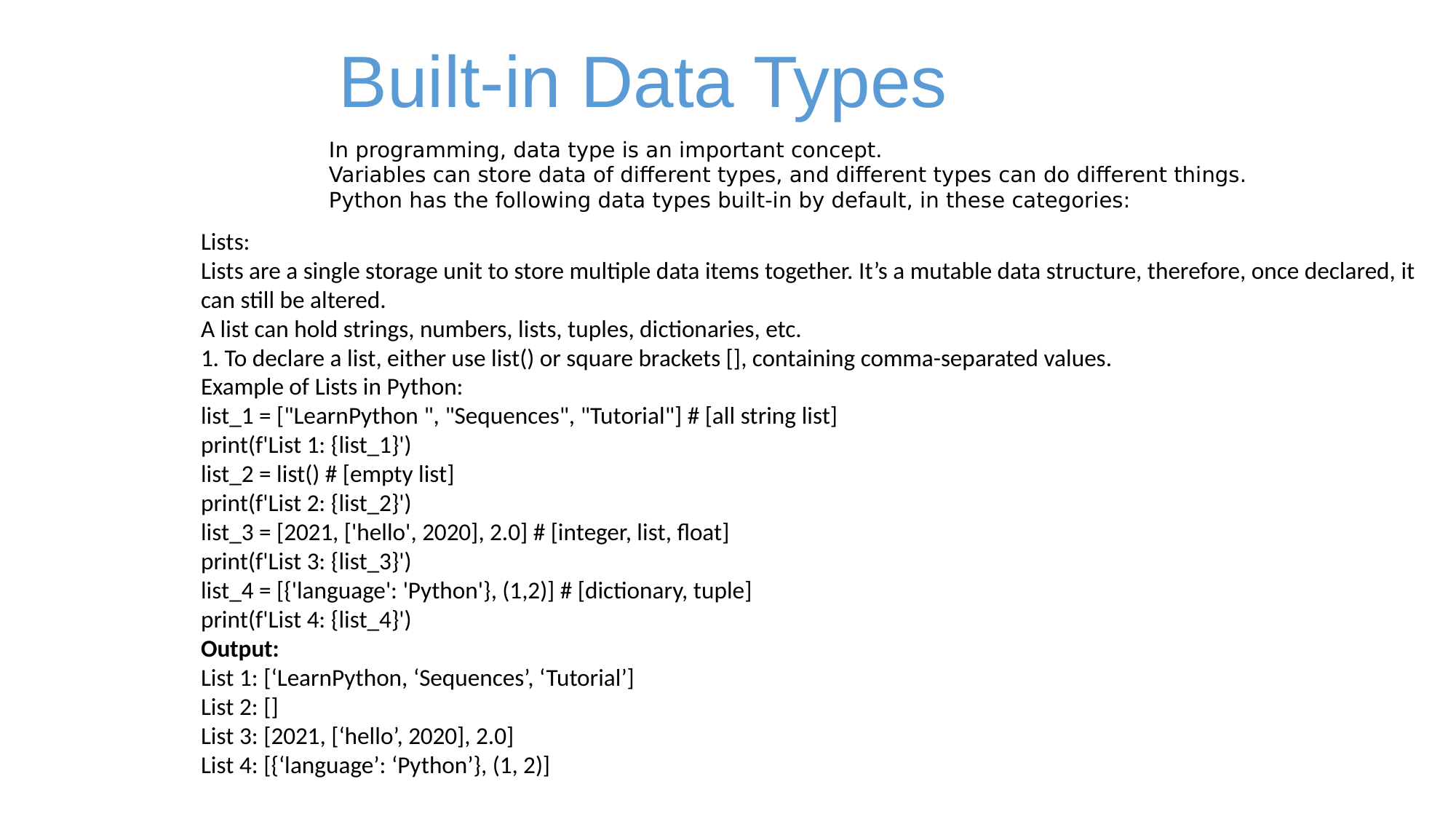

Built-in Data Types
In programming, data type is an important concept.
Variables can store data of different types, and different types can do different things.
Python has the following data types built-in by default, in these categories:
Lists:
Lists are a single storage unit to store multiple data items together. It’s a mutable data structure, therefore, once declared, it can still be altered.
A list can hold strings, numbers, lists, tuples, dictionaries, etc.
1. To declare a list, either use list() or square brackets [], containing comma-separated values.
Example of Lists in Python:
list_1 = ["LearnPython ", "Sequences", "Tutorial"] # [all string list]
print(f'List 1: {list_1}')
list_2 = list() # [empty list]
print(f'List 2: {list_2}')
list_3 = [2021, ['hello', 2020], 2.0] # [integer, list, float]
print(f'List 3: {list_3}')
list_4 = [{'language': 'Python'}, (1,2)] # [dictionary, tuple]
print(f'List 4: {list_4}')
Output:
List 1: [‘LearnPython, ‘Sequences’, ‘Tutorial’]
List 2: []
List 3: [2021, [‘hello’, 2020], 2.0]
List 4: [{‘language’: ‘Python’}, (1, 2)]